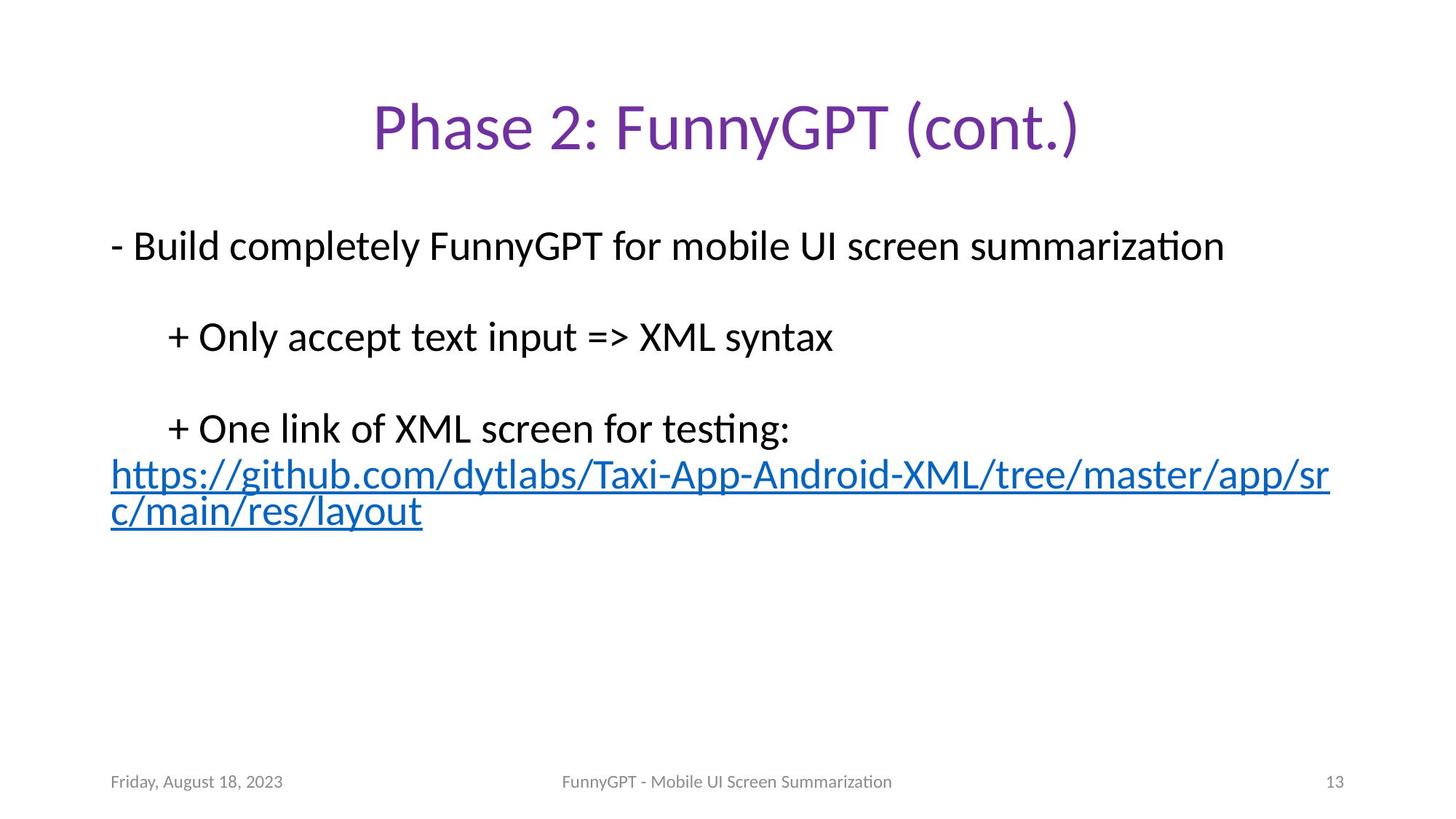

# Phase 2: FunnyGPT (cont.)
- Build completely FunnyGPT for mobile UI screen summarization
      + Only accept text input => XML syntax
      + One link of XML screen for testing: https://github.com/dytlabs/Taxi-App-Android-XML/tree/master/app/src/main/res/layout

Friday, August 18, 2023
FunnyGPT - Mobile UI Screen Summarization
13